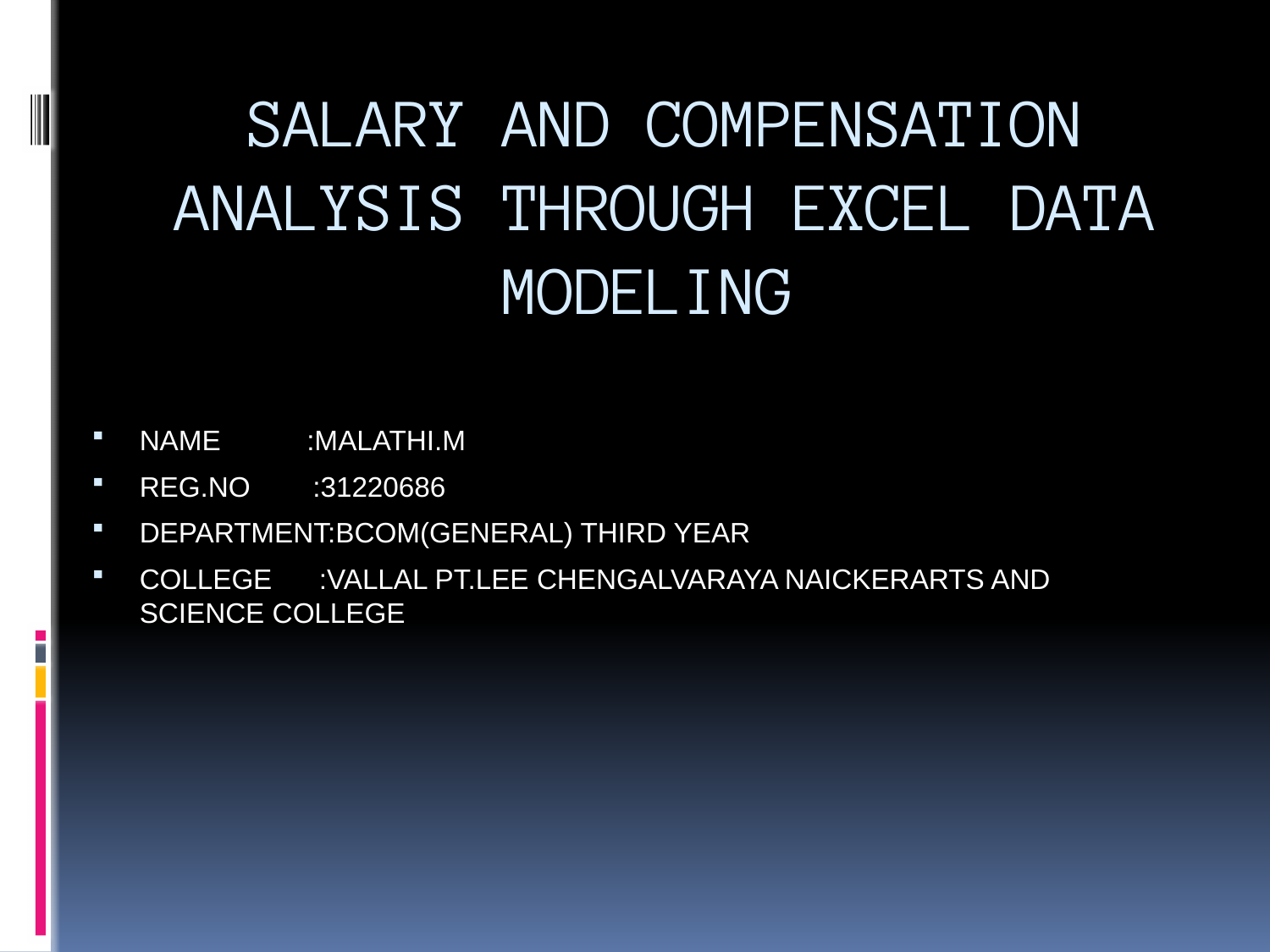

# SALARY AND COMPENSATION ANALYSIS THROUGH EXCEL DATA MODELING
NAME           :MALATHI.M
REG.NO        :31220686
DEPARTMENT:BCOM(GENERAL) THIRD YEAR
COLLEGE      :VALLAL PT.LEE CHENGALVARAYA NAICKERARTS AND    SCIENCE COLLEGE